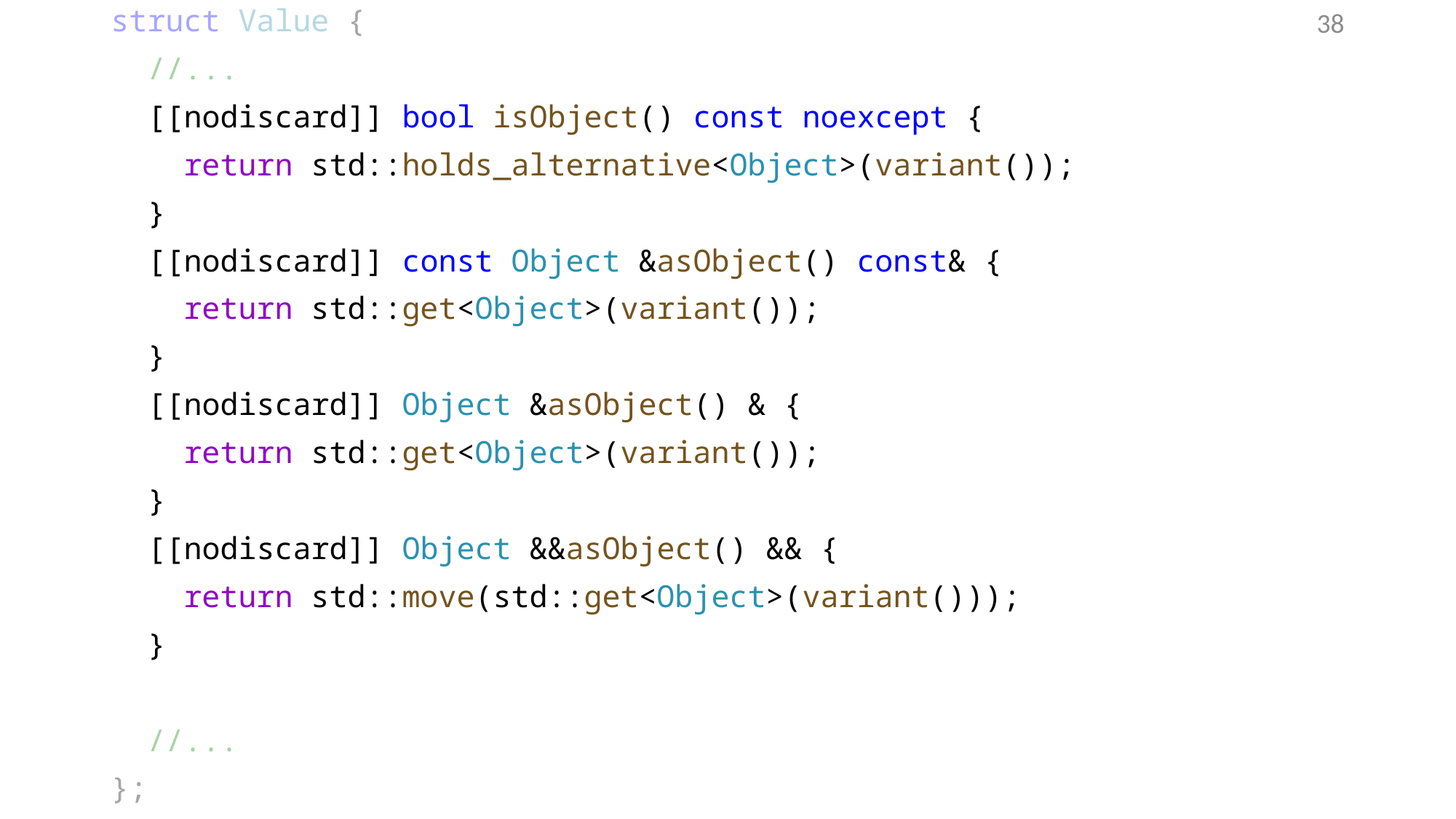

struct Value {
  //...
  [[nodiscard]] bool isObject() const noexcept {
    return std::holds_alternative<Object>(variant());
  }
  [[nodiscard]] const Object &asObject() const& {
    return std::get<Object>(variant());
  }
  [[nodiscard]] Object &asObject() & {
    return std::get<Object>(variant());
  }
  [[nodiscard]] Object &&asObject() && {
    return std::move(std::get<Object>(variant()));
  }

  //...
};
38